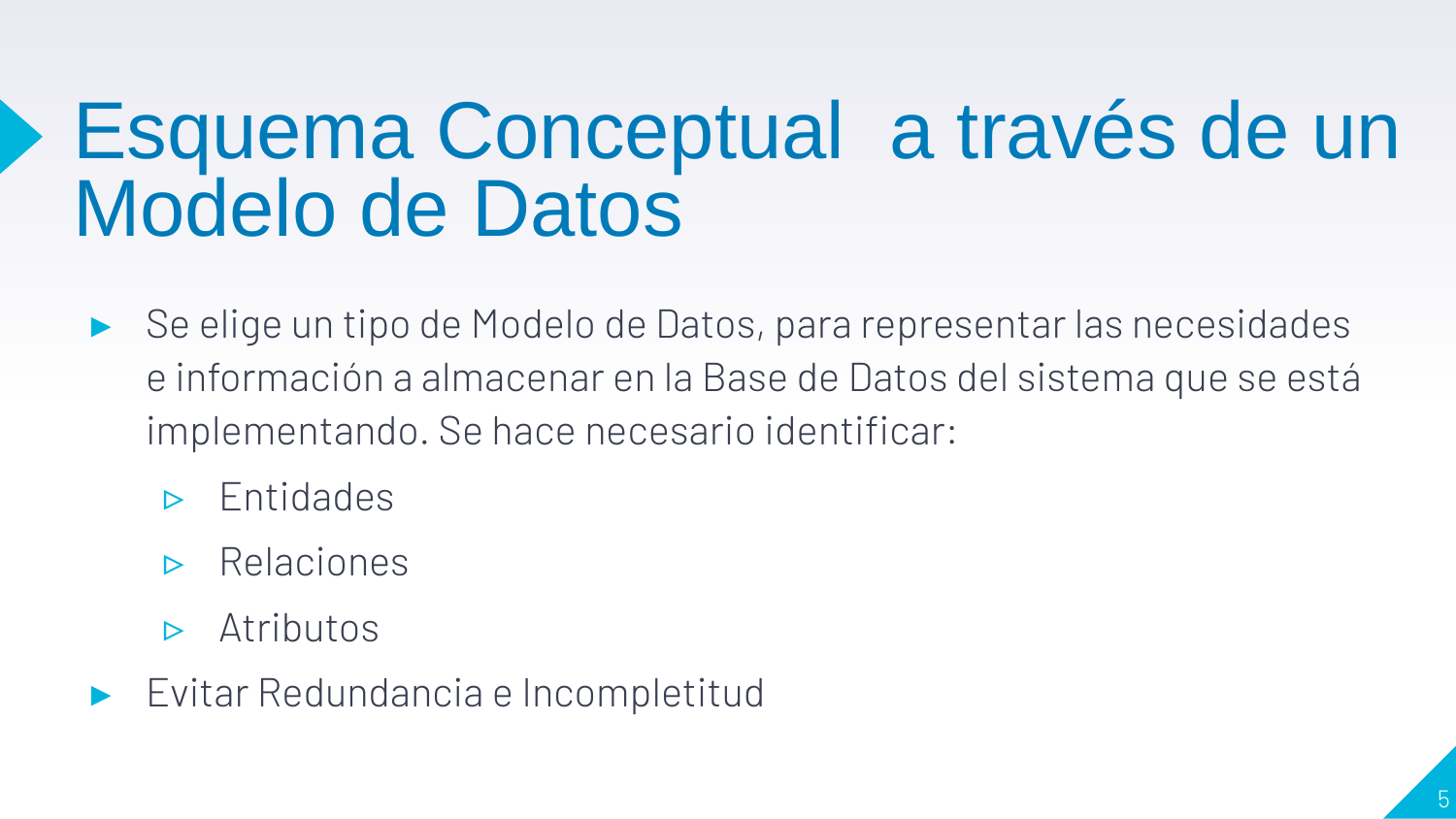

# Esquema Conceptual  a través de un Modelo de Datos
Se elige un tipo de Modelo de Datos, para representar las necesidades e información a almacenar en la Base de Datos del sistema que se está implementando. Se hace necesario identificar:
Entidades
Relaciones
Atributos
Evitar Redundancia e Incompletitud

5